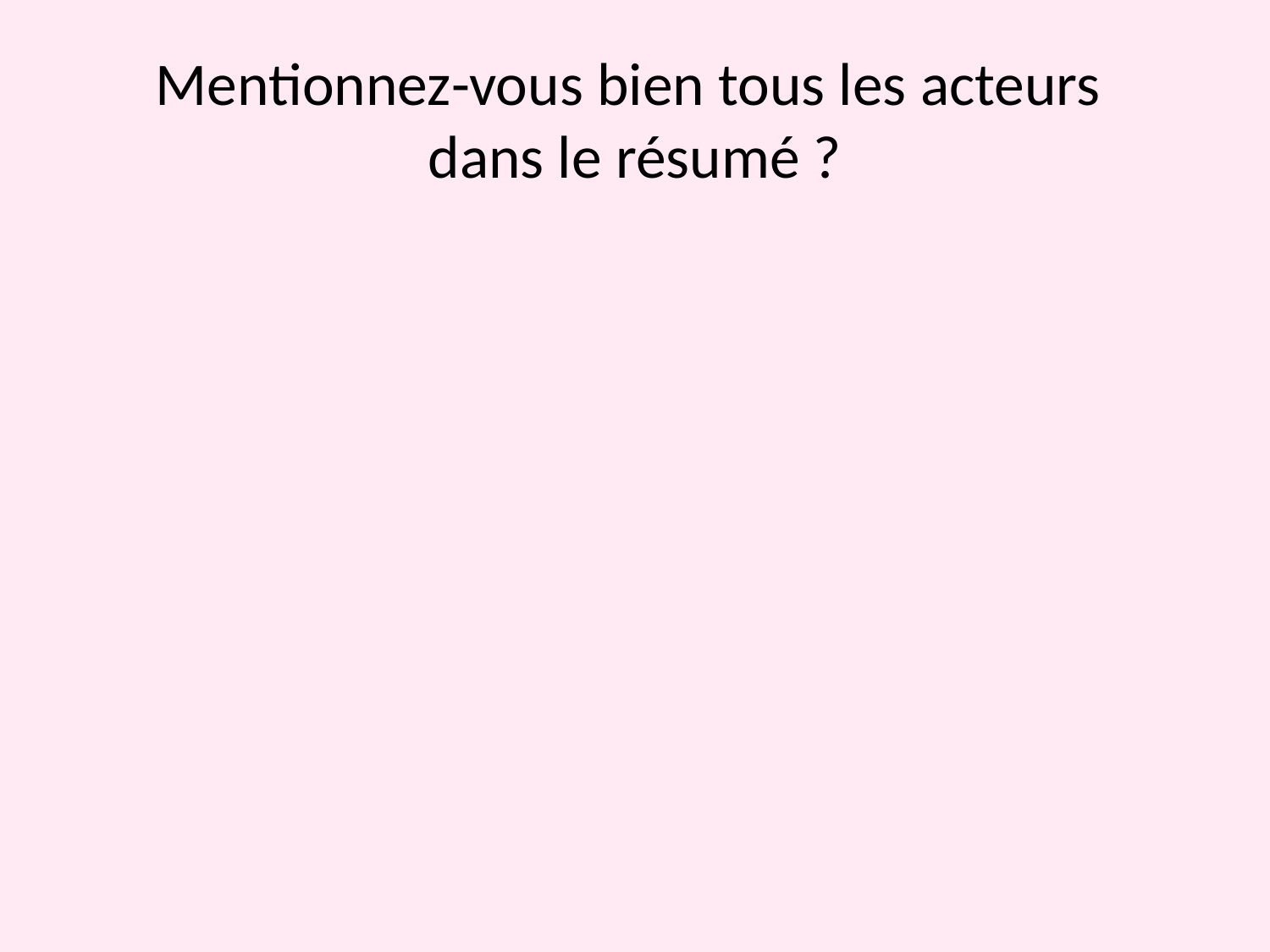

# Mentionnez-vous bien tous les acteurs dans le résumé ?